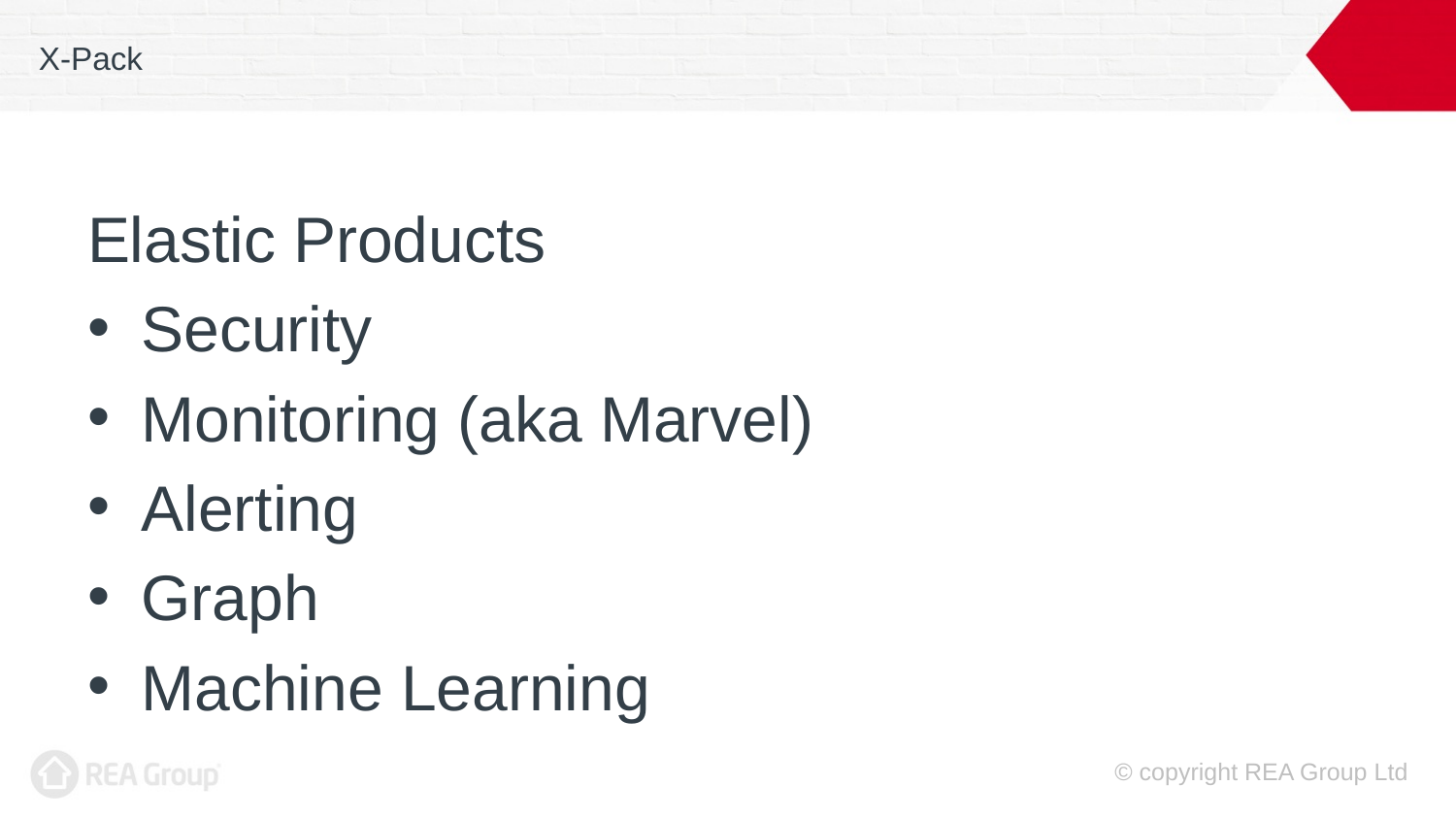

# X-Pack
Elastic Products
Security
Monitoring (aka Marvel)
Alerting
Graph
Machine Learning
© copyright REA Group Ltd